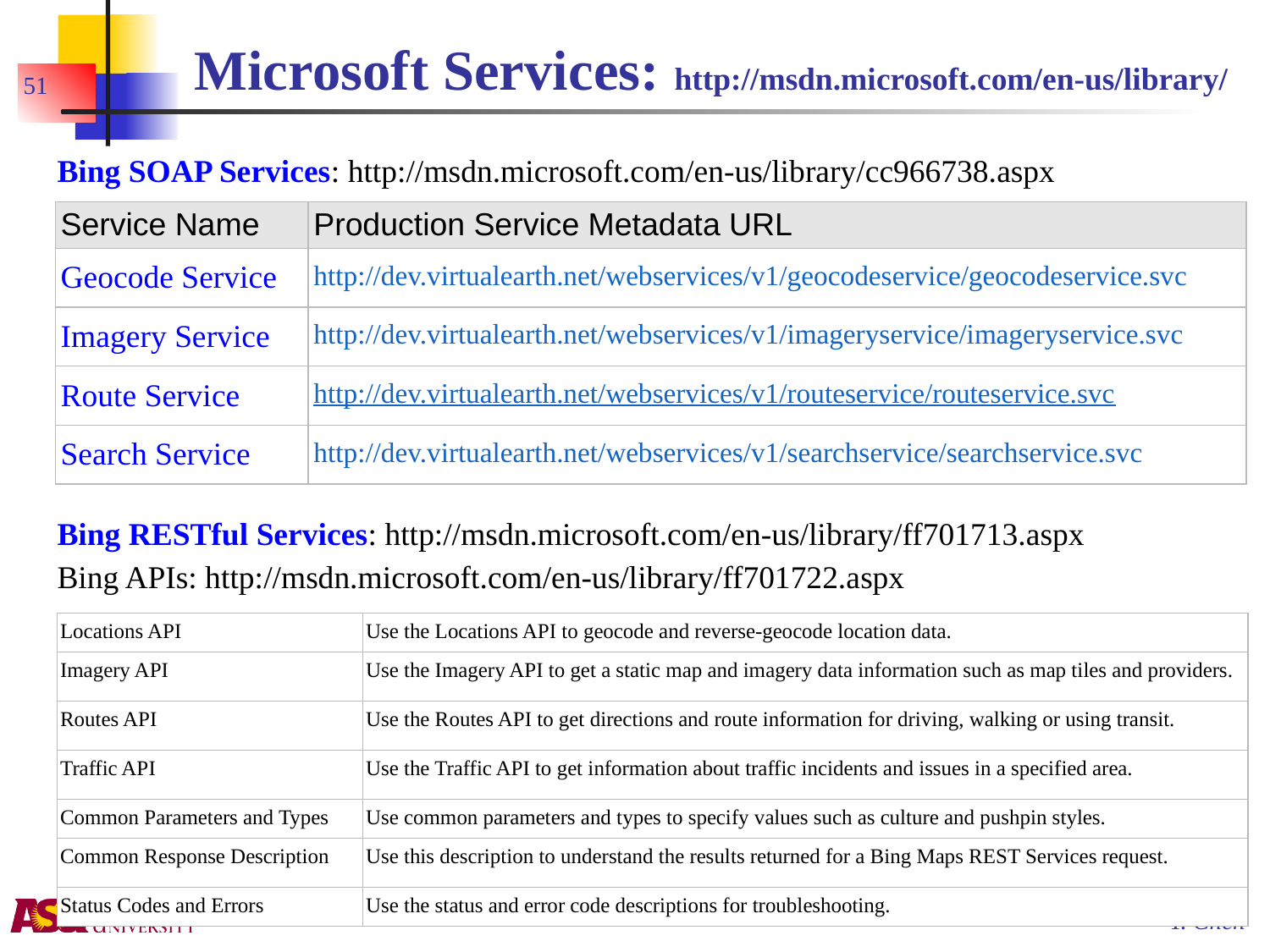

# Microsoft Services: http://msdn.microsoft.com/en-us/library/
51
Bing SOAP Services: http://msdn.microsoft.com/en-us/library/cc966738.aspx
| Service Name | Production Service Metadata URL |
| --- | --- |
| Geocode Service | http://dev.virtualearth.net/webservices/v1/geocodeservice/geocodeservice.svc |
| Imagery Service | http://dev.virtualearth.net/webservices/v1/imageryservice/imageryservice.svc |
| Route Service | http://dev.virtualearth.net/webservices/v1/routeservice/routeservice.svc |
| Search Service | http://dev.virtualearth.net/webservices/v1/searchservice/searchservice.svc |

Bing RESTful Services: http://msdn.microsoft.com/en-us/library/ff701713.aspx
Bing APIs: http://msdn.microsoft.com/en-us/library/ff701722.aspx
| Locations API | Use the Locations API to geocode and reverse-geocode location data. |
| --- | --- |
| Imagery API | Use the Imagery API to get a static map and imagery data information such as map tiles and providers. |
| Routes API | Use the Routes API to get directions and route information for driving, walking or using transit. |
| Traffic API | Use the Traffic API to get information about traffic incidents and issues in a specified area. |
| Common Parameters and Types | Use common parameters and types to specify values such as culture and pushpin styles. |
| Common Response Description | Use this description to understand the results returned for a Bing Maps REST Services request. |
| Status Codes and Errors | Use the status and error code descriptions for troubleshooting. |